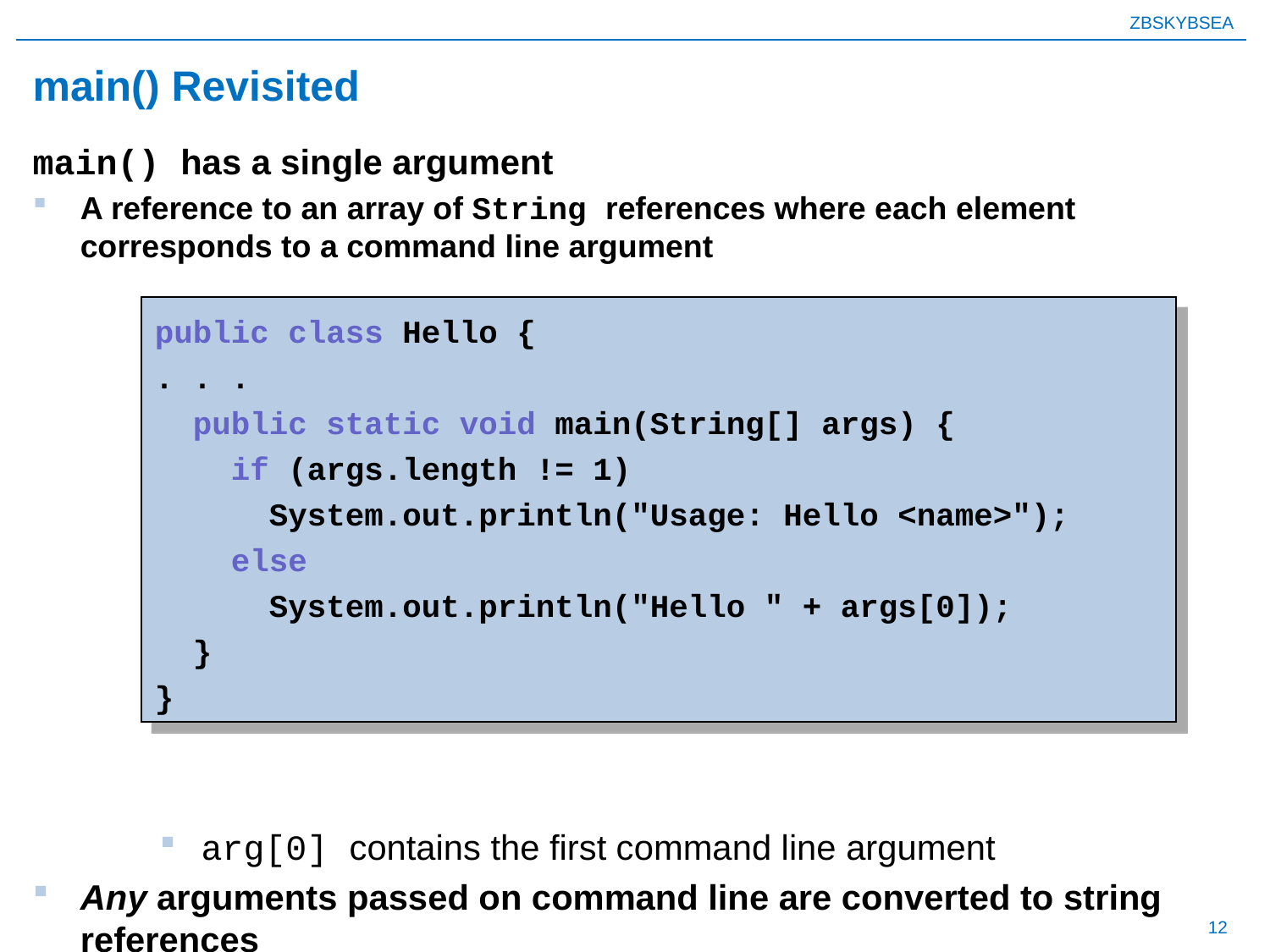

# main() Revisited
main() has a single argument
A reference to an array of String references where each element corresponds to a command line argument

 arg[0] contains the first command line argument
Any arguments passed on command line are converted to string references
public class Hello {
. . .
  public static void main(String[] args) {
    if (args.length != 1)
      System.out.println("Usage: Hello <name>");
    else
      System.out.println("Hello " + args[0]);
  }
}